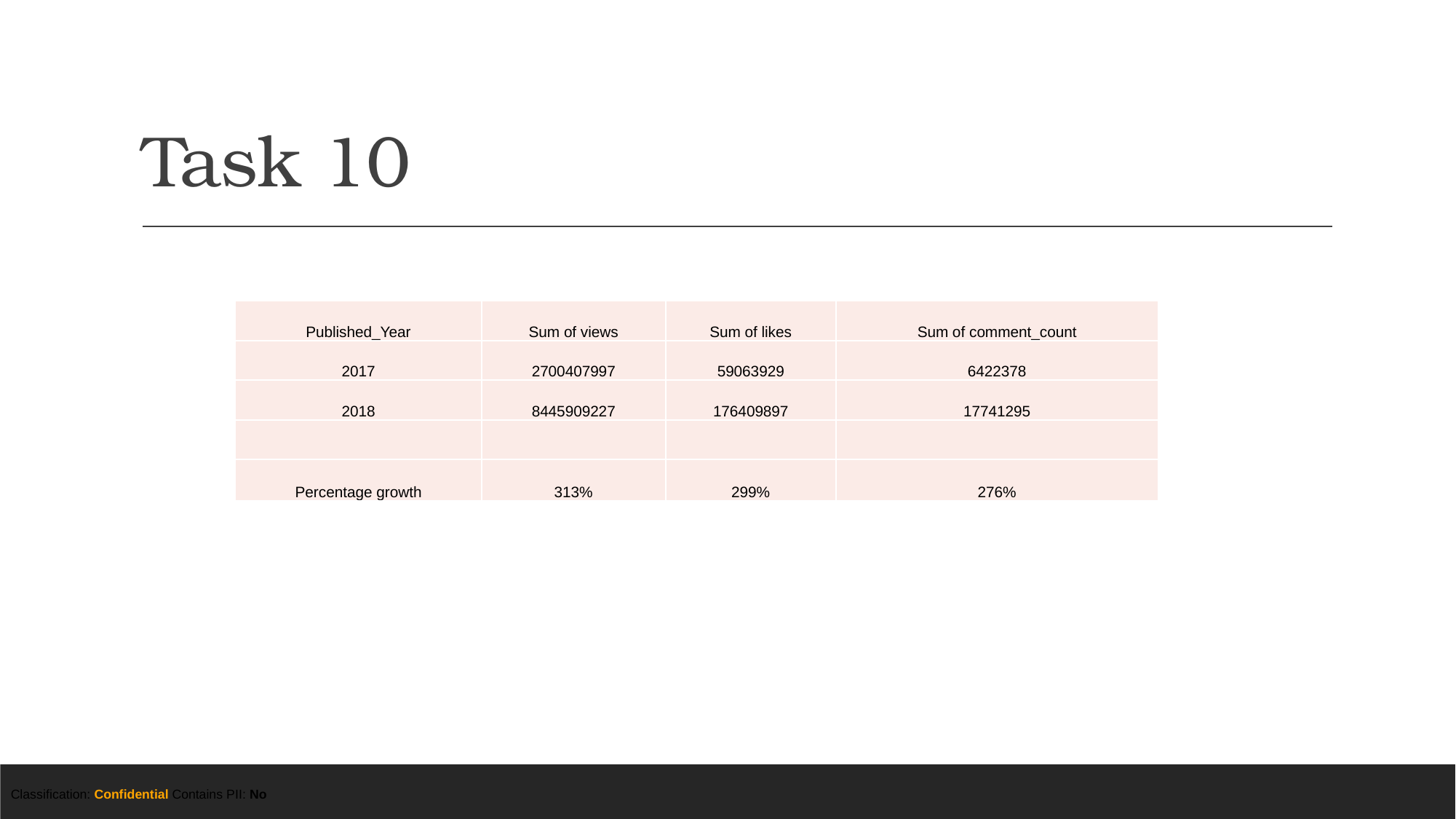

# Task 10
| Published\_Year | Sum of views | Sum of likes | Sum of comment\_count |
| --- | --- | --- | --- |
| 2017 | 2700407997 | 59063929 | 6422378 |
| 2018 | 8445909227 | 176409897 | 17741295 |
|  |  |  |  |
| Percentage growth | 313% | 299% | 276% |